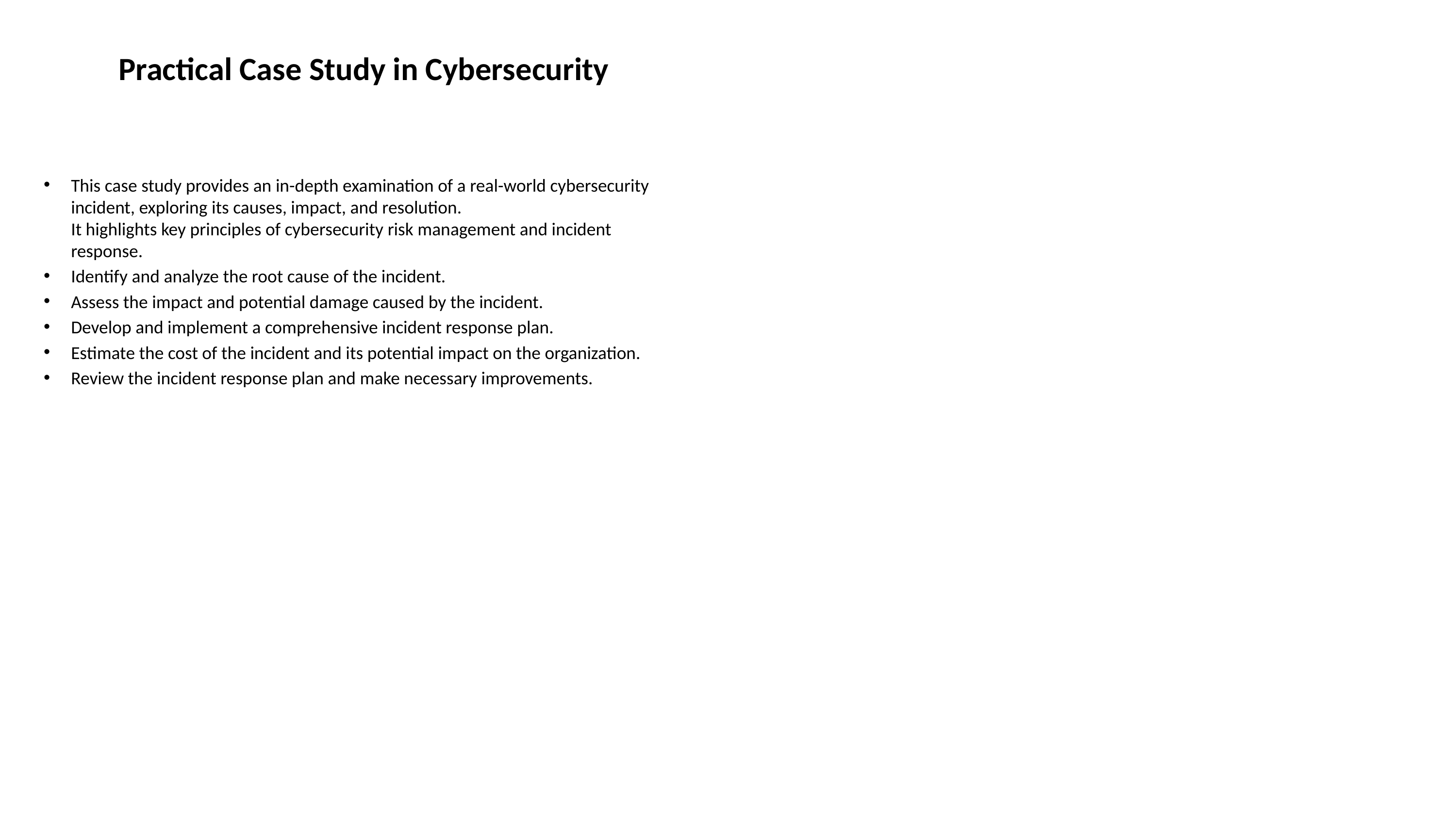

# Practical Case Study in Cybersecurity

This case study provides an in-depth examination of a real-world cybersecurity incident, exploring its causes, impact, and resolution.
It highlights key principles of cybersecurity risk management and incident response.
Identify and analyze the root cause of the incident.
Assess the impact and potential damage caused by the incident.
Develop and implement a comprehensive incident response plan.
Estimate the cost of the incident and its potential impact on the organization.
Review the incident response plan and make necessary improvements.